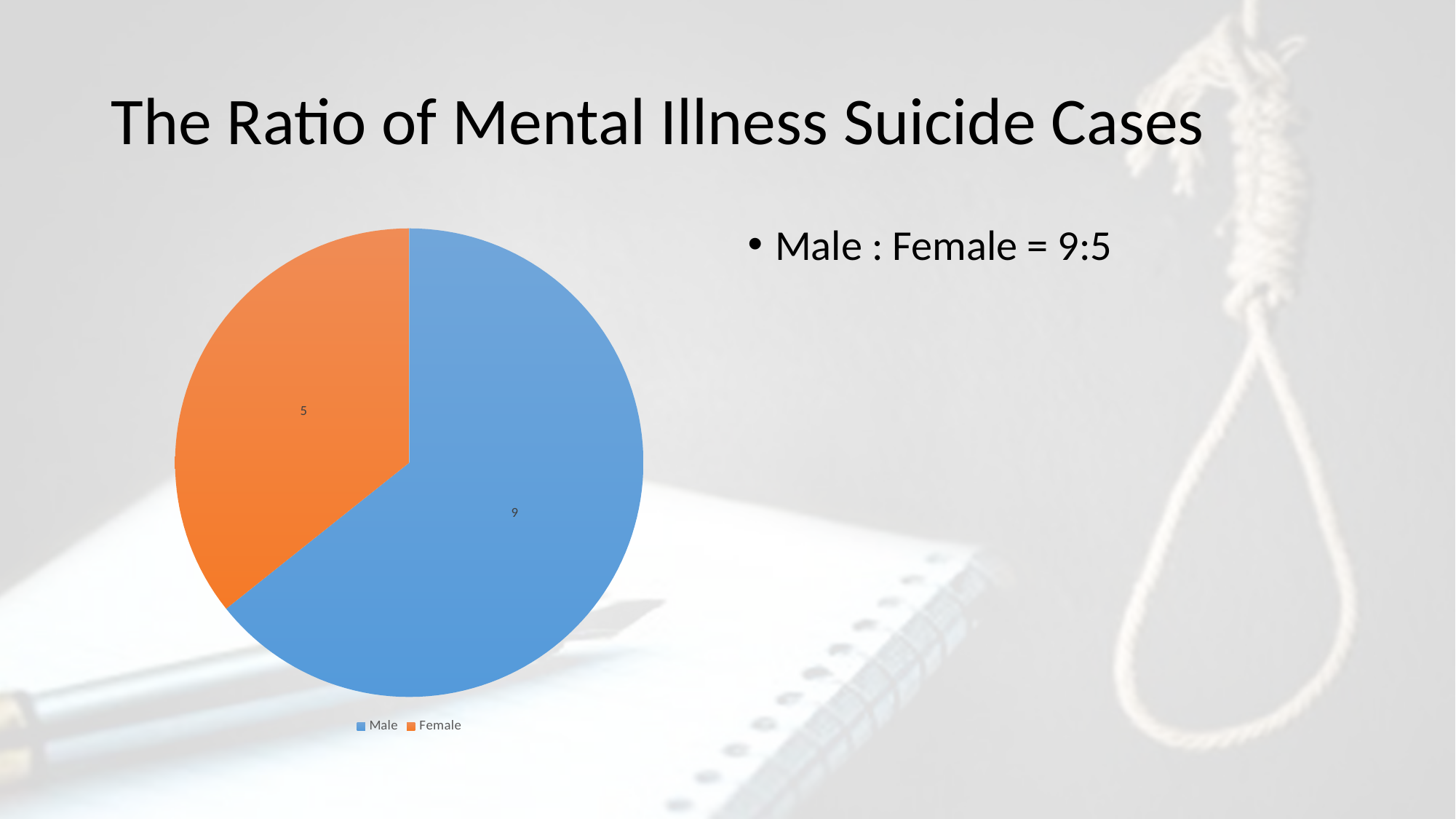

# The Ratio of Mental Illness Suicide Cases

### Chart

| Category |  |
|---|---|
| Male | 9.0 |
| Female | 5.0 |
Male : Female = 9:5